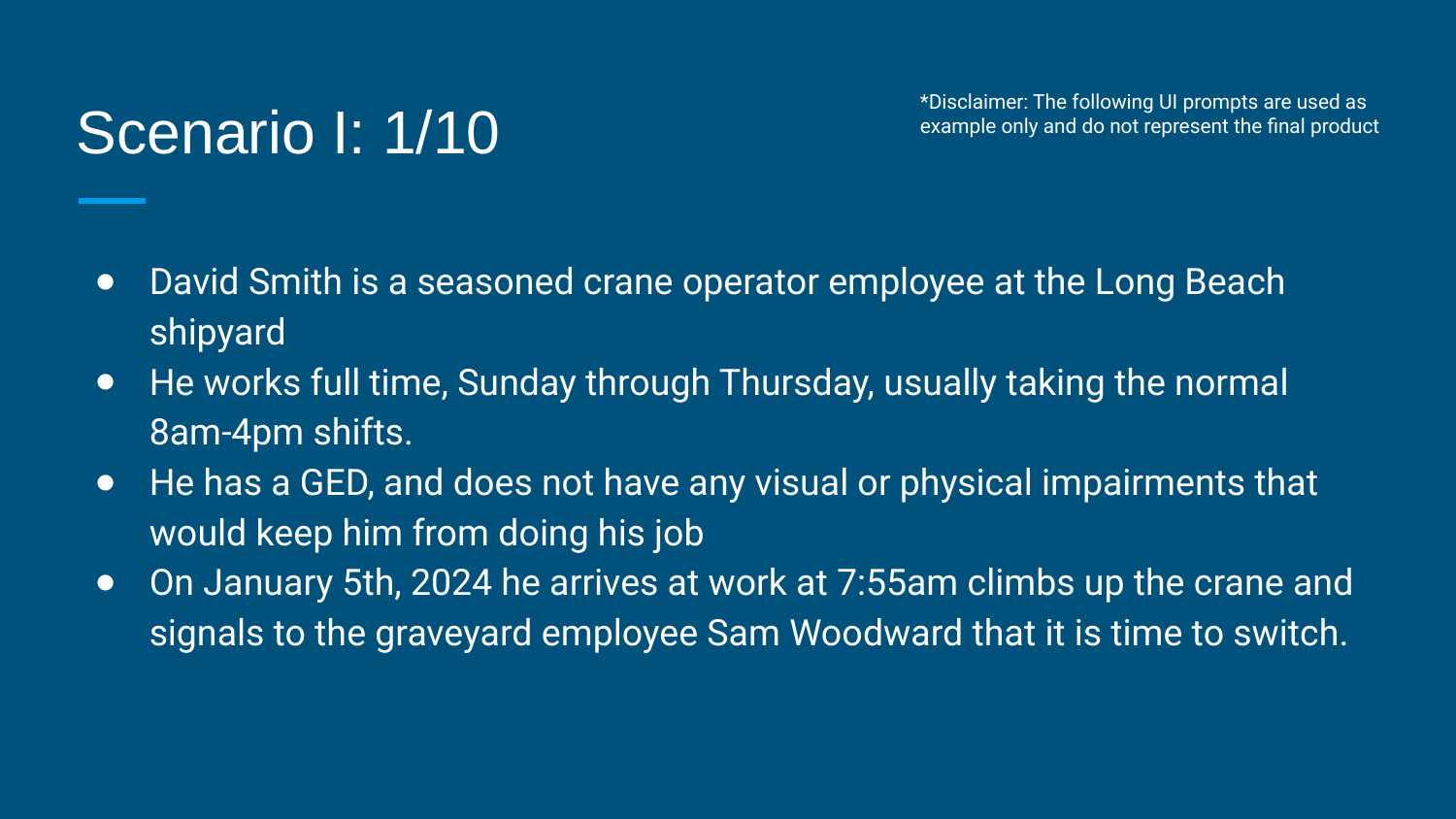

# Scenario I: 1/10
*Disclaimer: The following UI prompts are used as example only and do not represent the final product
David Smith is a seasoned crane operator employee at the Long Beach shipyard
He works full time, Sunday through Thursday, usually taking the normal 8am-4pm shifts.
He has a GED, and does not have any visual or physical impairments that would keep him from doing his job
On January 5th, 2024 he arrives at work at 7:55am climbs up the crane and signals to the graveyard employee Sam Woodward that it is time to switch.